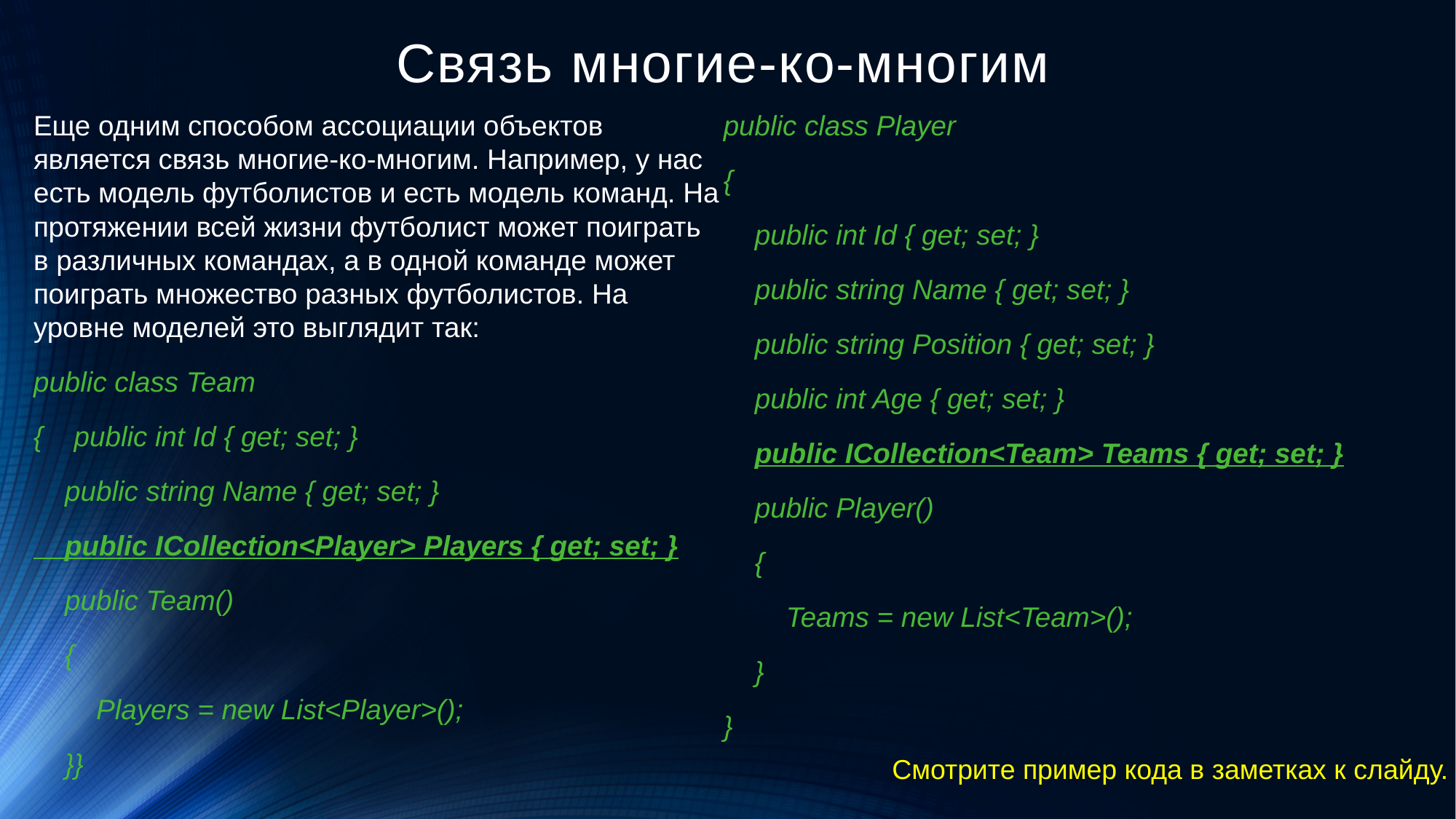

# Связь многие-ко-многим
Еще одним способом ассоциации объектов является связь многие-ко-многим. Например, у нас есть модель футболистов и есть модель команд. На протяжении всей жизни футболист может поиграть в различных командах, а в одной команде может поиграть множество разных футболистов. На уровне моделей это выглядит так:
public class Team
{    public int Id { get; set; }
    public string Name { get; set; }
    public ICollection<Player> Players { get; set; }
    public Team()
    {
        Players = new List<Player>();
    }}
public class Player
{
    public int Id { get; set; }
    public string Name { get; set; }
    public string Position { get; set; }
    public int Age { get; set; }
    public ICollection<Team> Teams { get; set; }
    public Player()
    {
        Teams = new List<Team>();
    }
}
Смотрите пример кода в заметках к слайду.